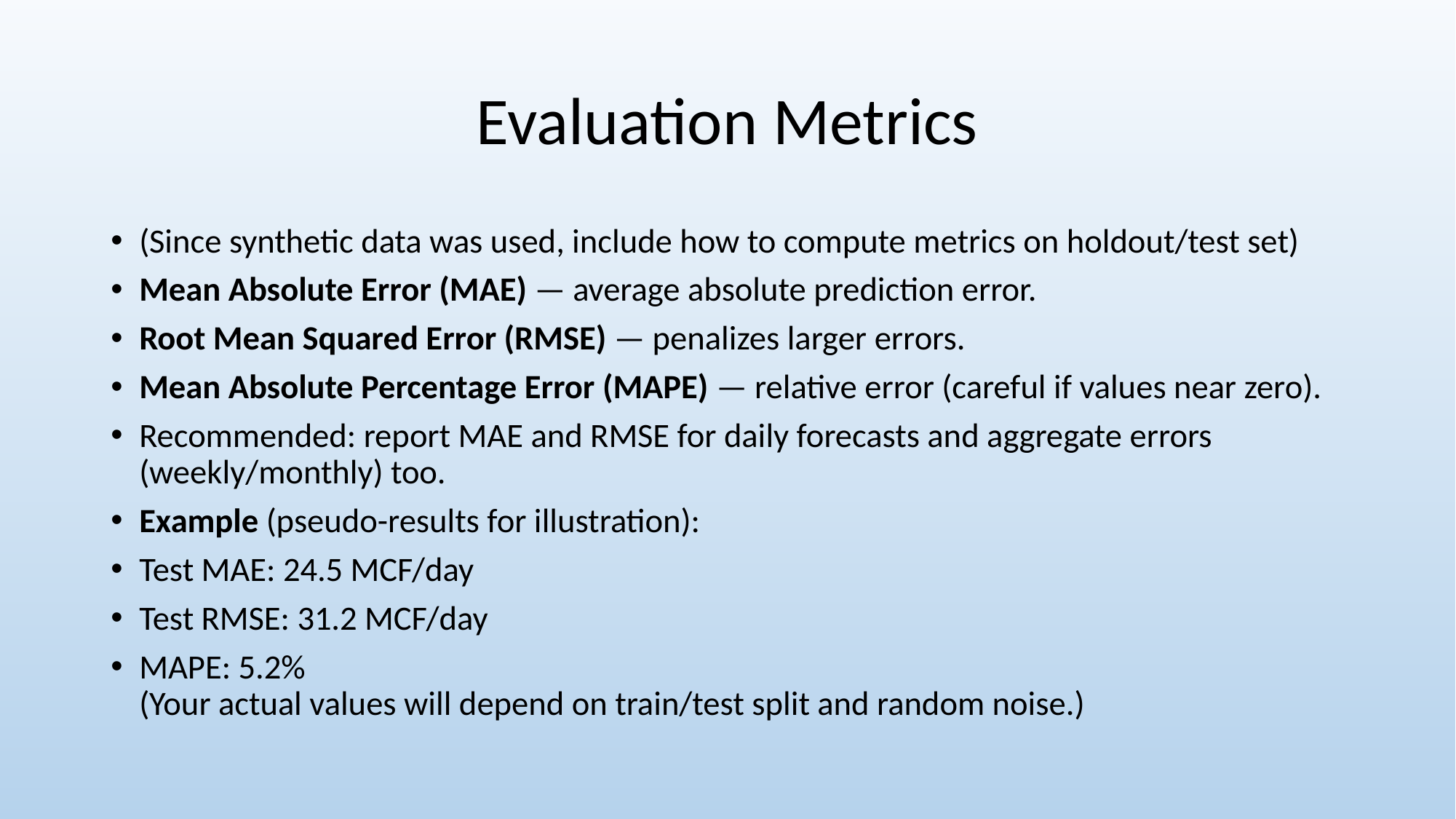

# Evaluation Metrics
(Since synthetic data was used, include how to compute metrics on holdout/test set)
Mean Absolute Error (MAE) — average absolute prediction error.
Root Mean Squared Error (RMSE) — penalizes larger errors.
Mean Absolute Percentage Error (MAPE) — relative error (careful if values near zero).
Recommended: report MAE and RMSE for daily forecasts and aggregate errors (weekly/monthly) too.
Example (pseudo-results for illustration):
Test MAE: 24.5 MCF/day
Test RMSE: 31.2 MCF/day
MAPE: 5.2%
(Your actual values will depend on train/test split and random noise.)